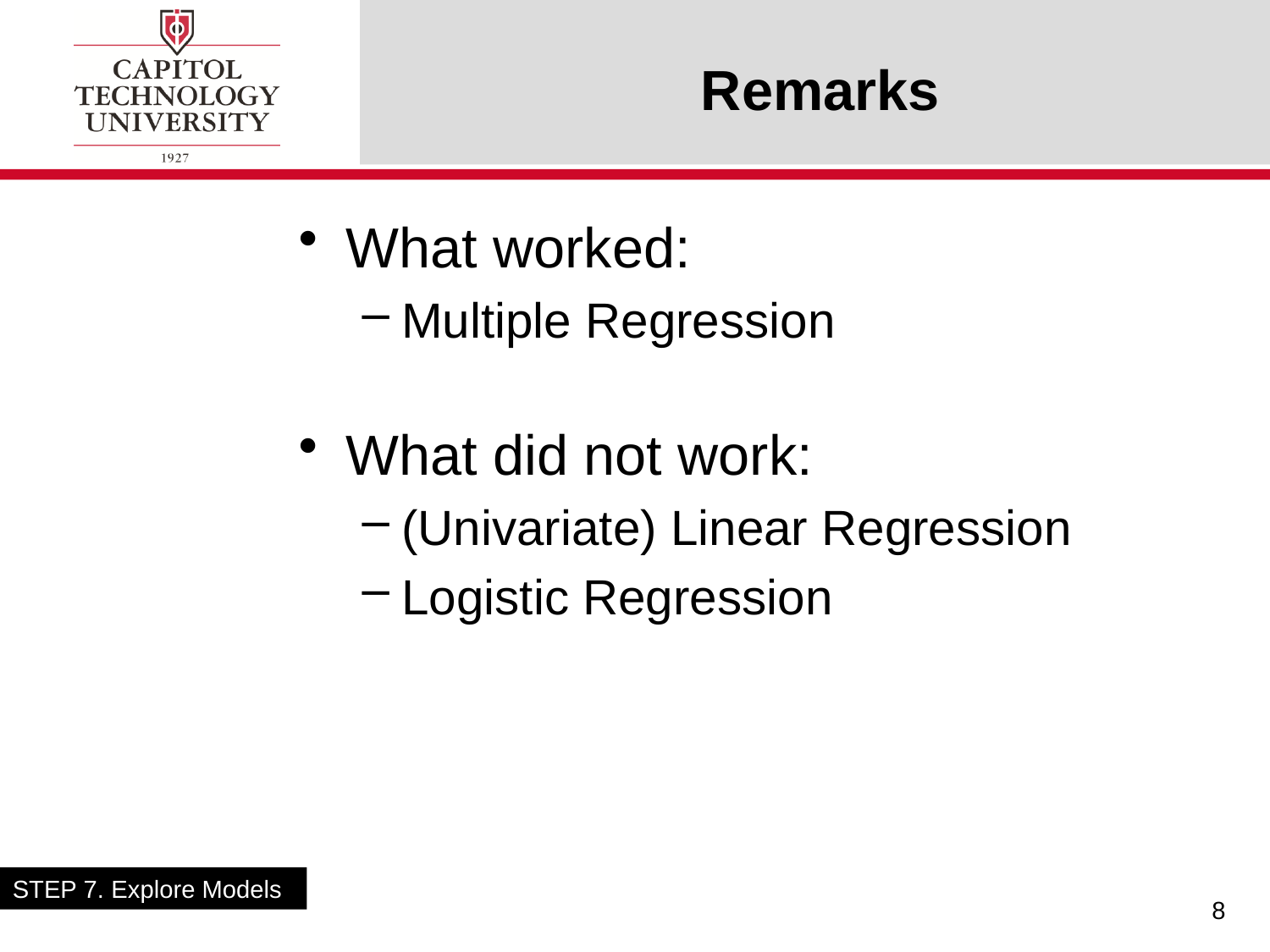

# Remarks
What worked:
Multiple Regression
What did not work:
(Univariate) Linear Regression
Logistic Regression
STEP 7. Explore Models
8